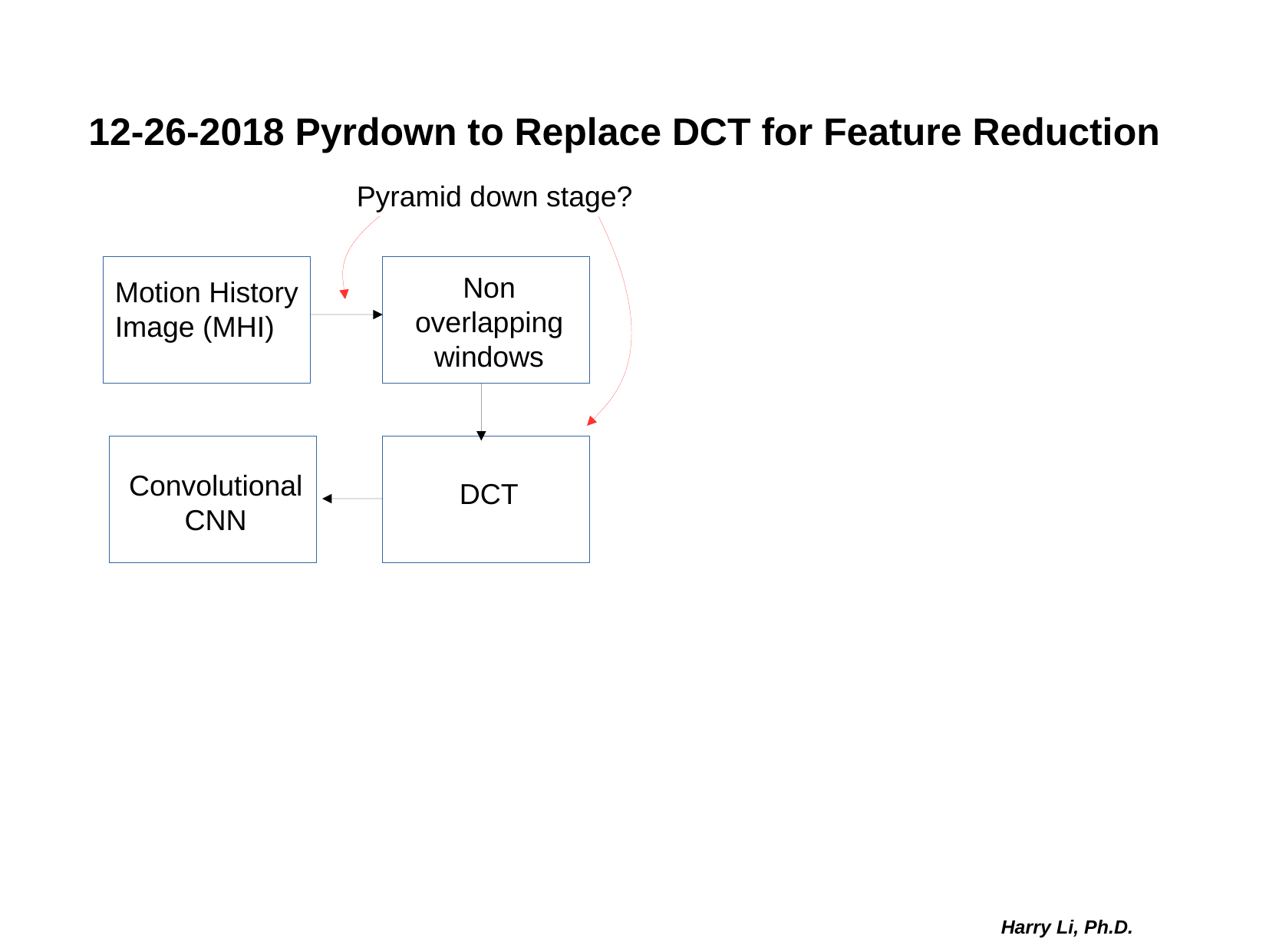

12-26-2018 Pyrdown to Replace DCT for Feature Reduction
Pyramid down stage?

Non overlapping windows
Motion History Image (MHI)

ConvolutionalCNN
DCT

Harry Li, Ph.D.